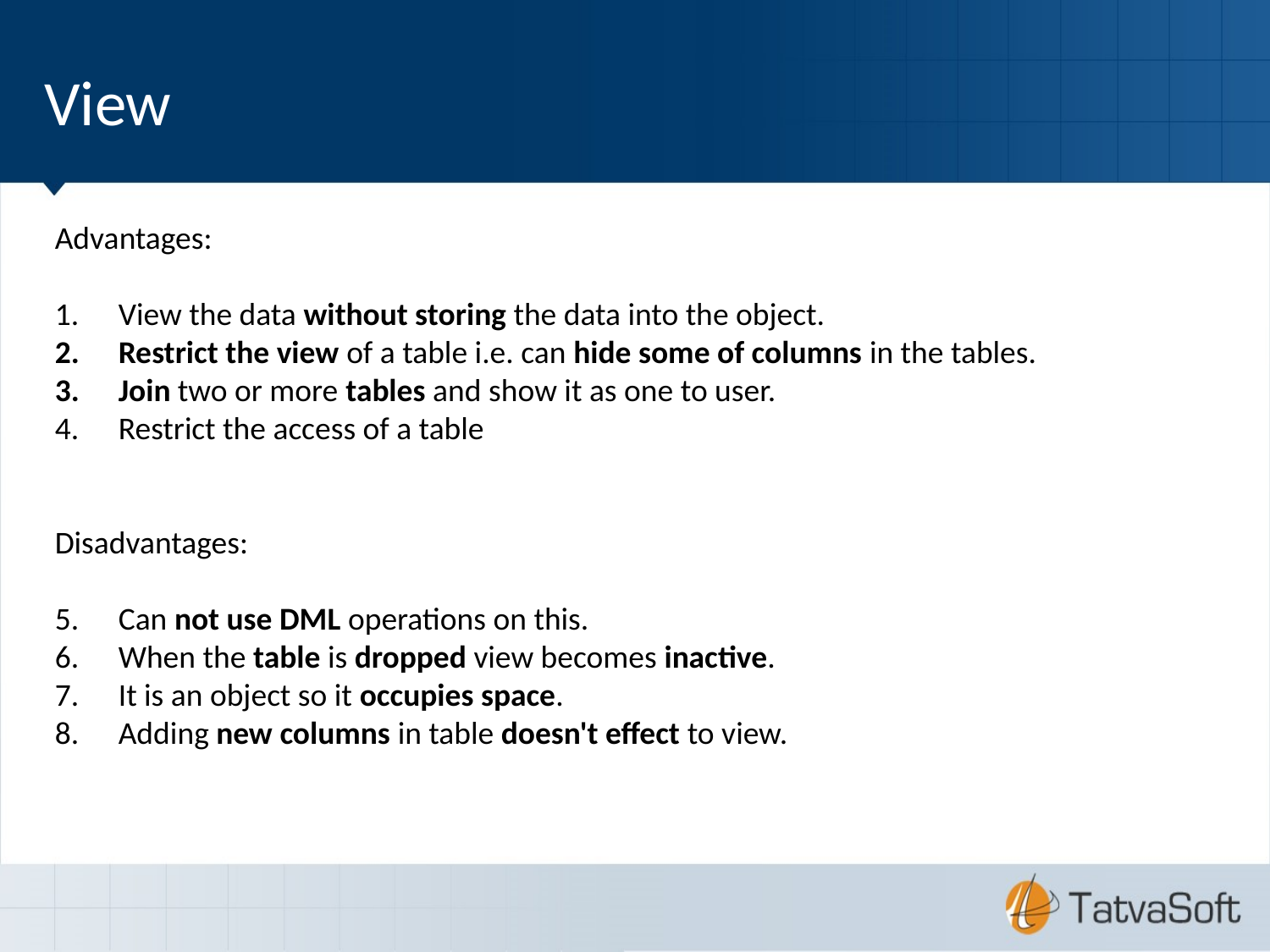

View
Advantages:

View the data without storing the data into the object.
Restrict the view of a table i.e. can hide some of columns in the tables.
Join two or more tables and show it as one to user.
Restrict the access of a table

Disadvantages:

Can not use DML operations on this.
When the table is dropped view becomes inactive.
It is an object so it occupies space.
Adding new columns in table doesn't effect to view.